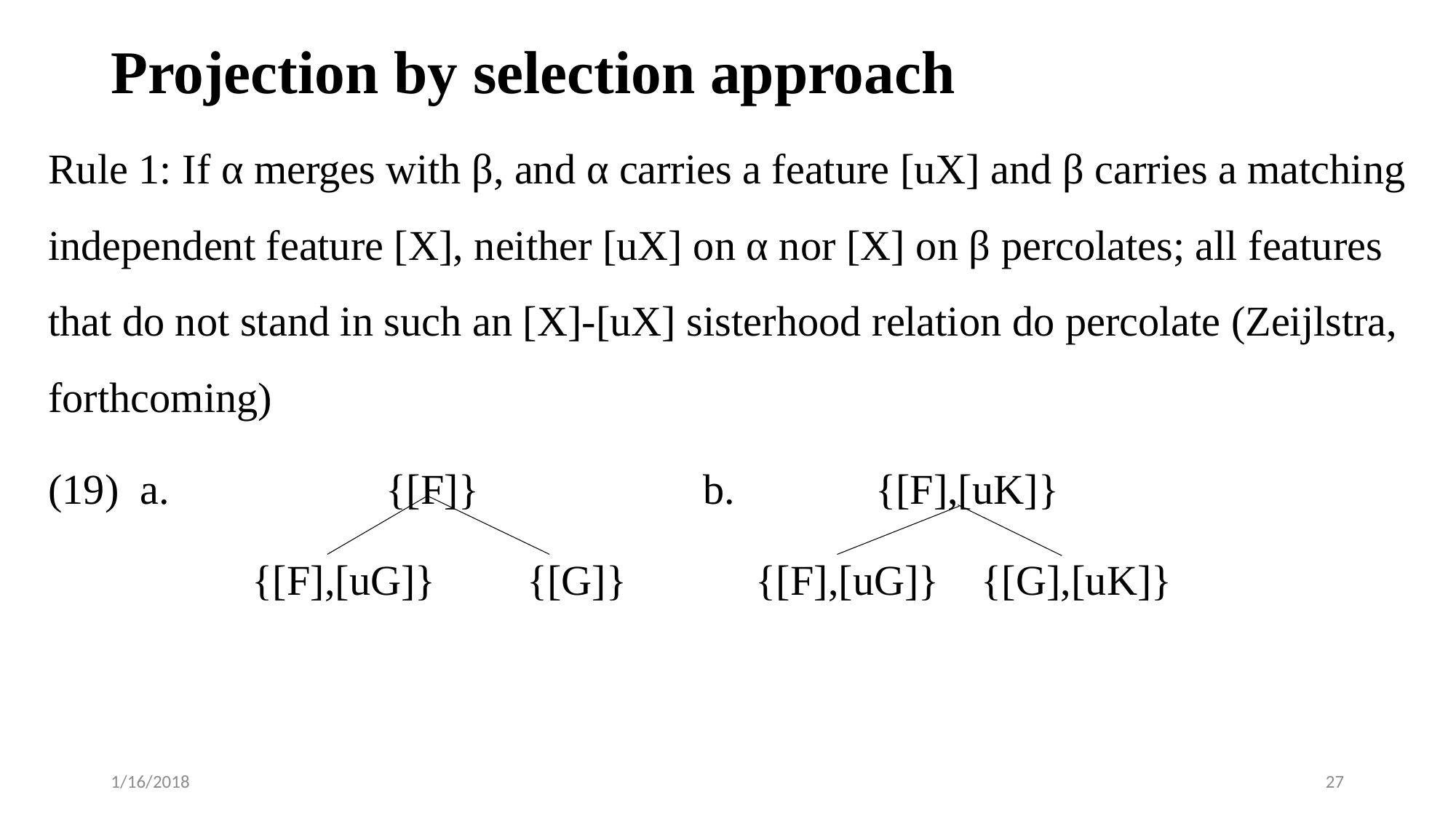

# Projection by selection approach
Rule 1: If α merges with β, and α carries a feature [uX] and β carries a matching independent feature [X], neither [uX] on α nor [X] on β percolates; all features that do not stand in such an [X]-[uX] sisterhood relation do percolate (Zeijlstra, forthcoming)
(19)  a.		 {[F]}			b.	      {[F],[uK]}
	         {[F],[uG]}	    {[G]}	     {[F],[uG]}    {[G],[uK]}
1/16/2018
27